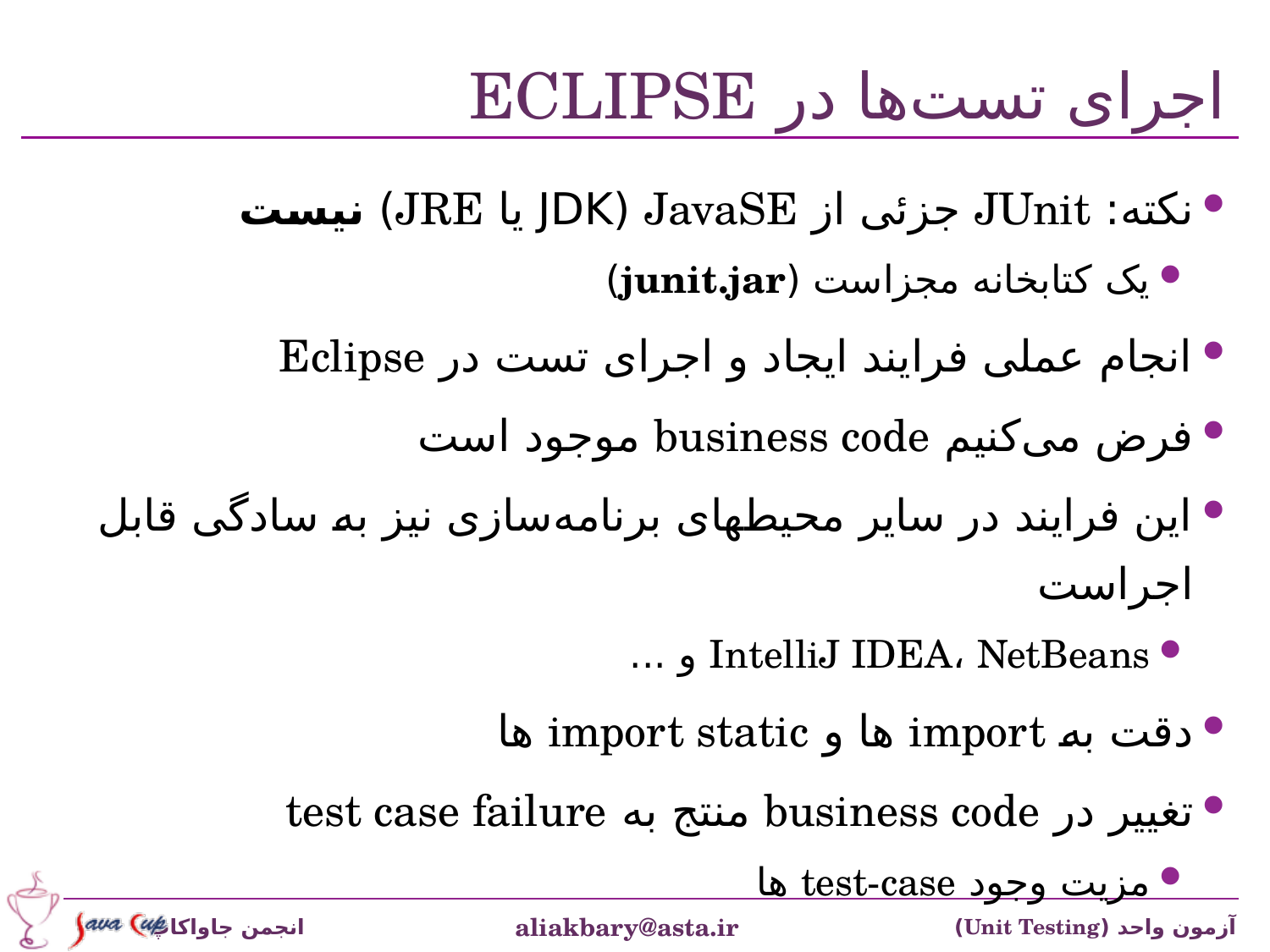

# اجرای تست‌ها در Eclipse
نکته: JUnit جزئی از JavaSE (JDK يا JRE) نيست
يک کتابخانه مجزاست (junit.jar)
انجام عملی فرايند ايجاد و اجرای تست در Eclipse
فرض می‌کنيم business code موجود است
اين فرايند در ساير محيطهای برنامه‌سازی نيز به سادگی قابل اجراست
IntelliJ IDEA، NetBeans و ...
دقت به import ها و import static ها
تغيير در business code منتج به test case failure
مزيت وجود test-case ها